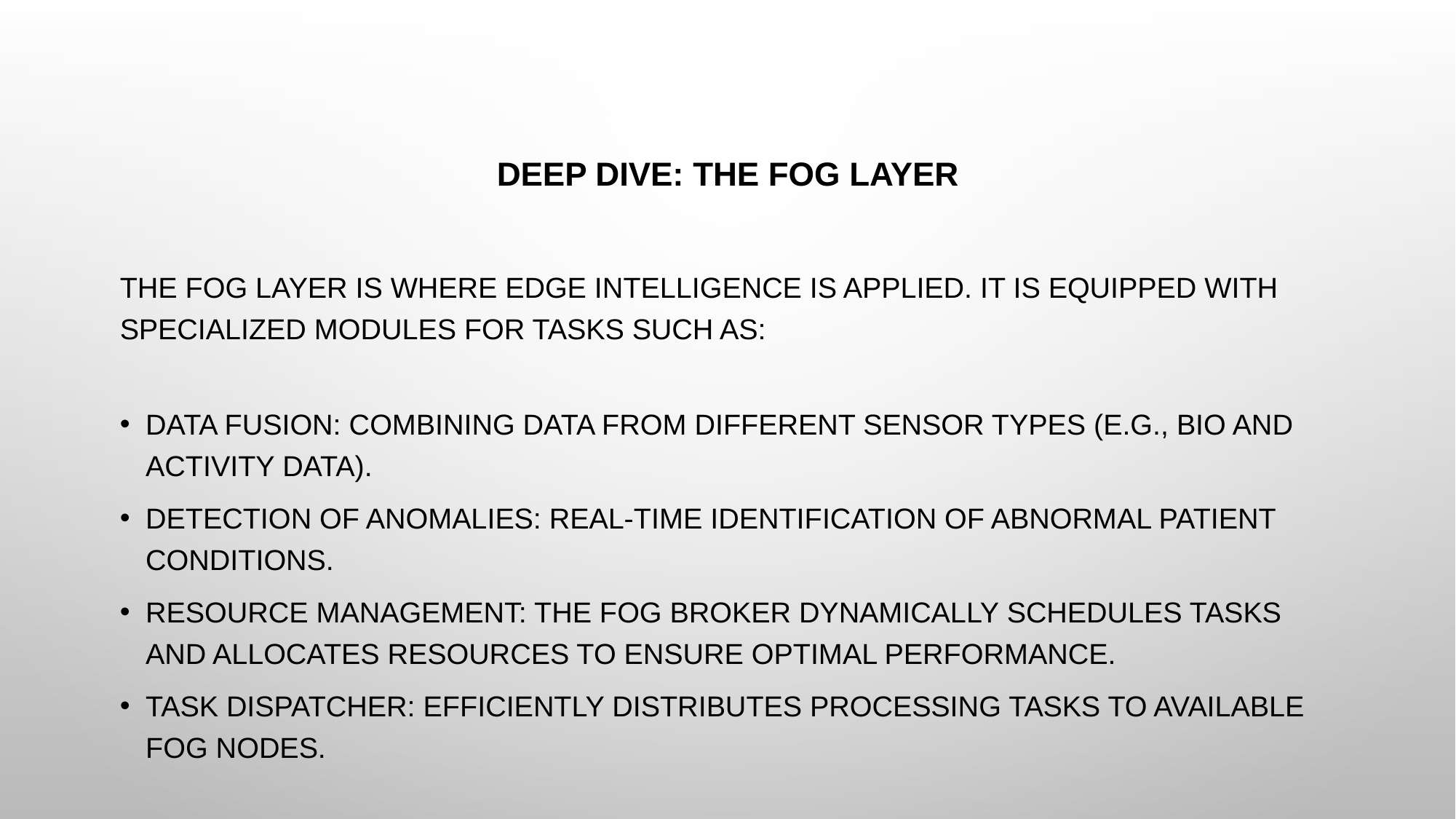

Deep Dive: The Fog Layer

The Fog Layer is where edge intelligence is applied. It is equipped with specialized modules for tasks such as:

Data Fusion: Combining data from different sensor types (e.g., BIO and Activity data).
Detection of Anomalies: Real-time identification of abnormal patient conditions.
Resource Management: The Fog Broker dynamically schedules tasks and allocates resources to ensure optimal performance.
Task Dispatcher: Efficiently distributes processing tasks to available Fog Nodes.